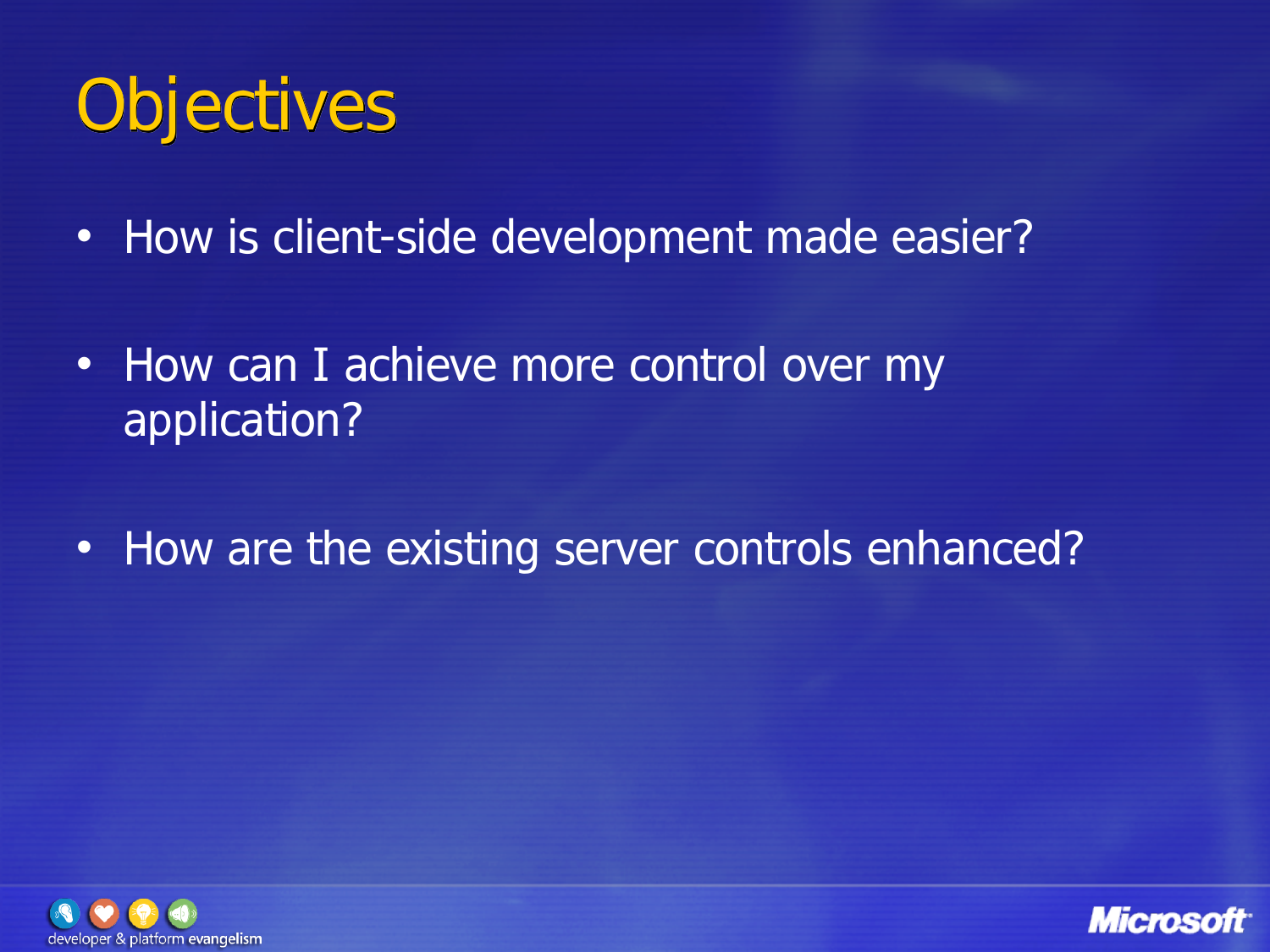

# Objectives
How is client-side development made easier?

How can I achieve more control over my application?

How are the existing server controls enhanced?